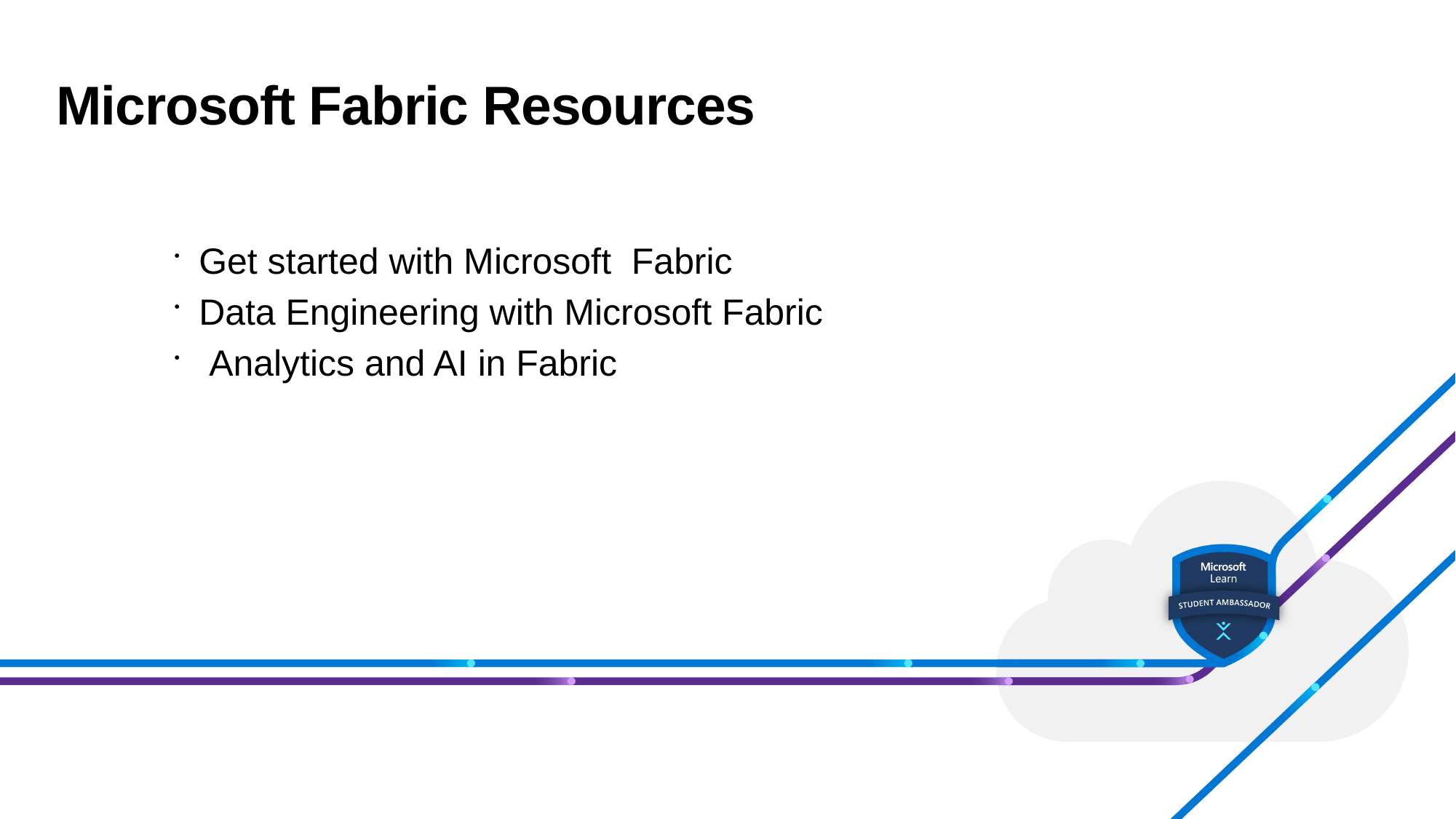

Microsoft Fabric Resources
Get started with Microsoft  Fabric
Data Engineering with Microsoft Fabric
 Analytics and AI in Fabric